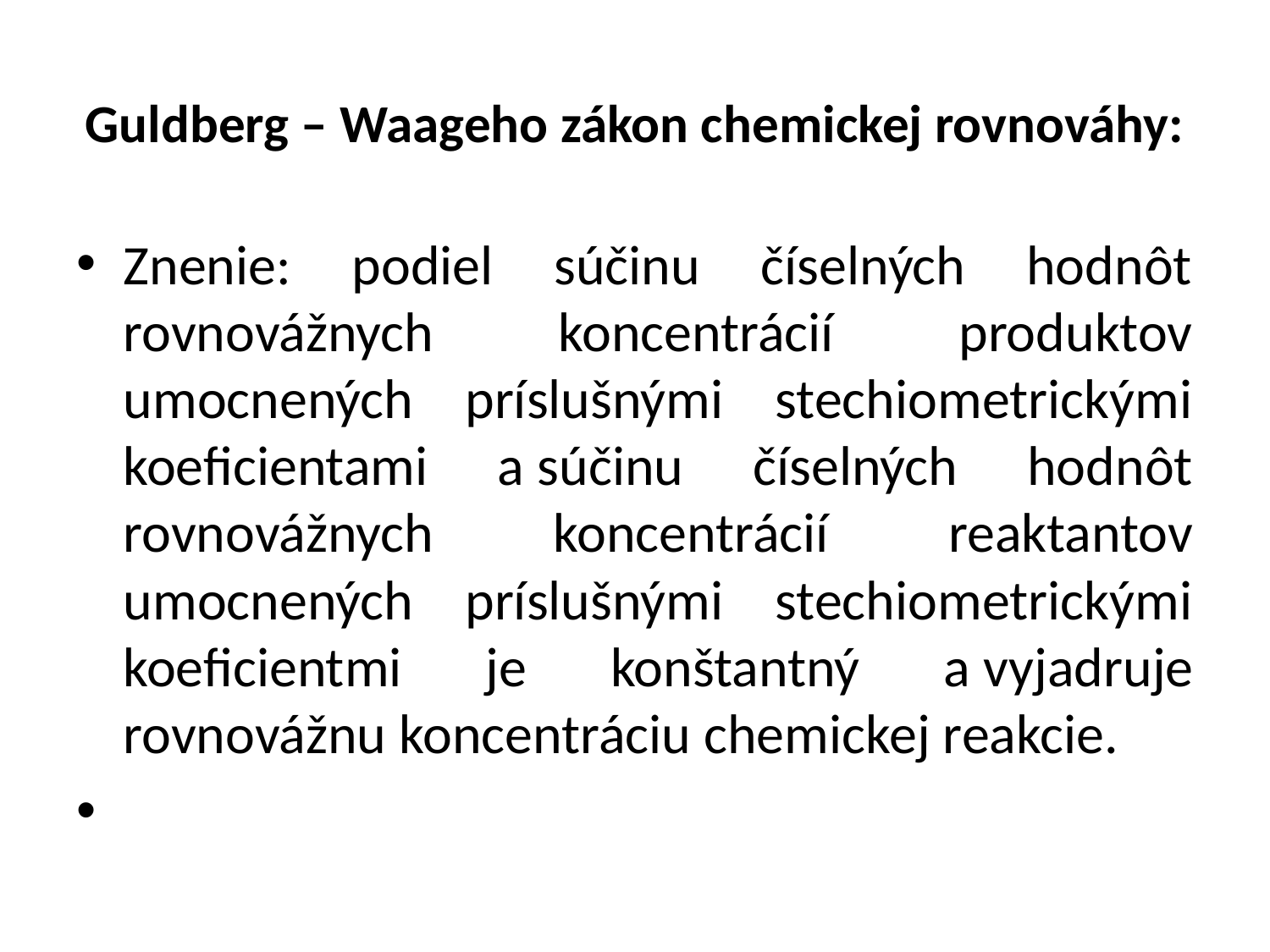

# Guldberg – Waageho zákon chemickej rovnováhy:
Znenie: podiel súčinu číselných hodnôt rovnovážnych koncentrácií produktov umocnených príslušnými stechiometrickými koeficientami a súčinu číselných hodnôt rovnovážnych koncentrácií reaktantov umocnených príslušnými stechiometrickými koeficientmi je konštantný a vyjadruje rovnovážnu koncentráciu chemickej reakcie.